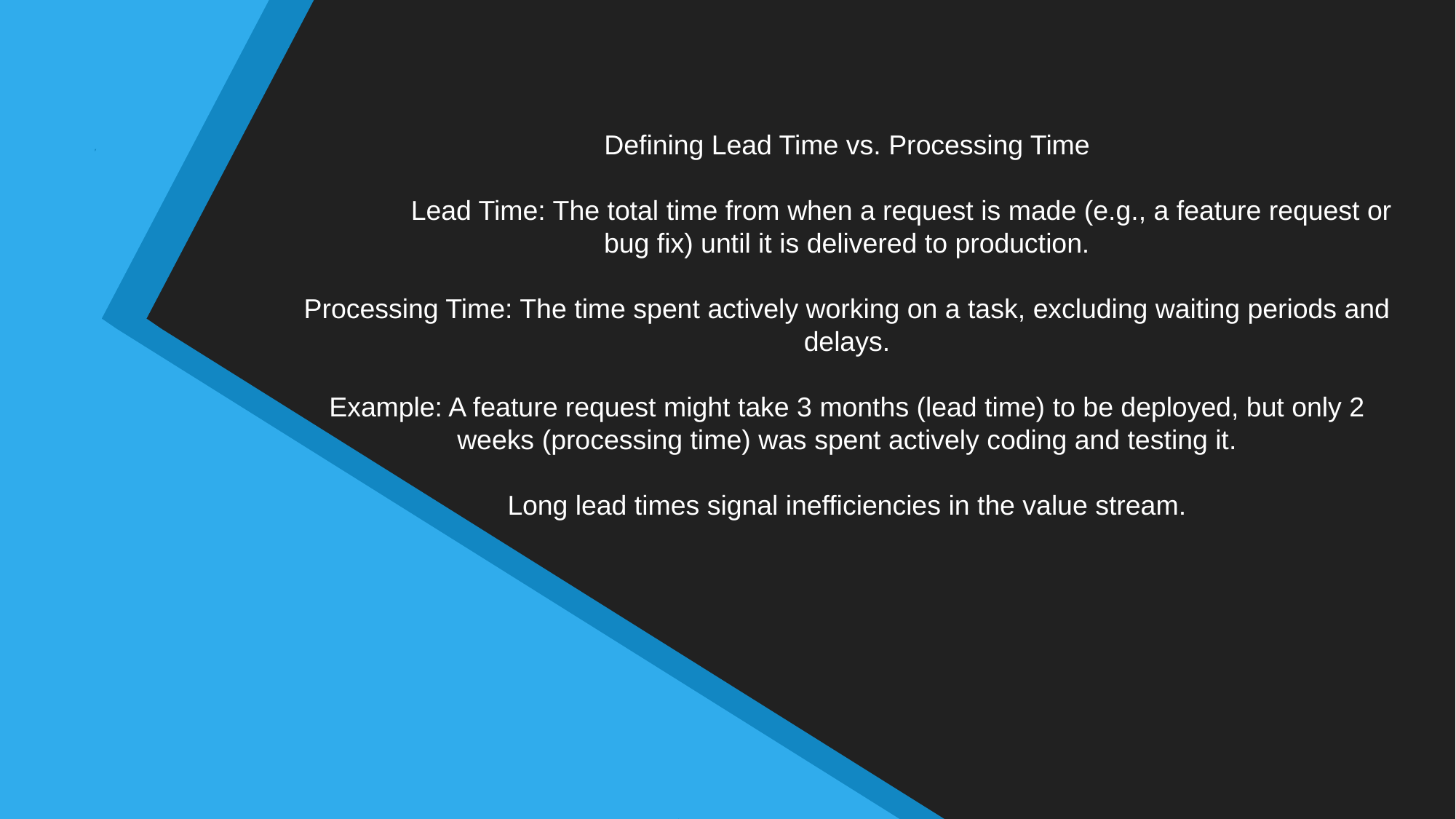

# Defining Lead Time vs. Processing Time Lead Time: The total time from when a request is made (e.g., a feature request or bug fix) until it is delivered to production. Processing Time: The time spent actively working on a task, excluding waiting periods and delays. Example: A feature request might take 3 months (lead time) to be deployed, but only 2 weeks (processing time) was spent actively coding and testing it. Long lead times signal inefficiencies in the value stream.